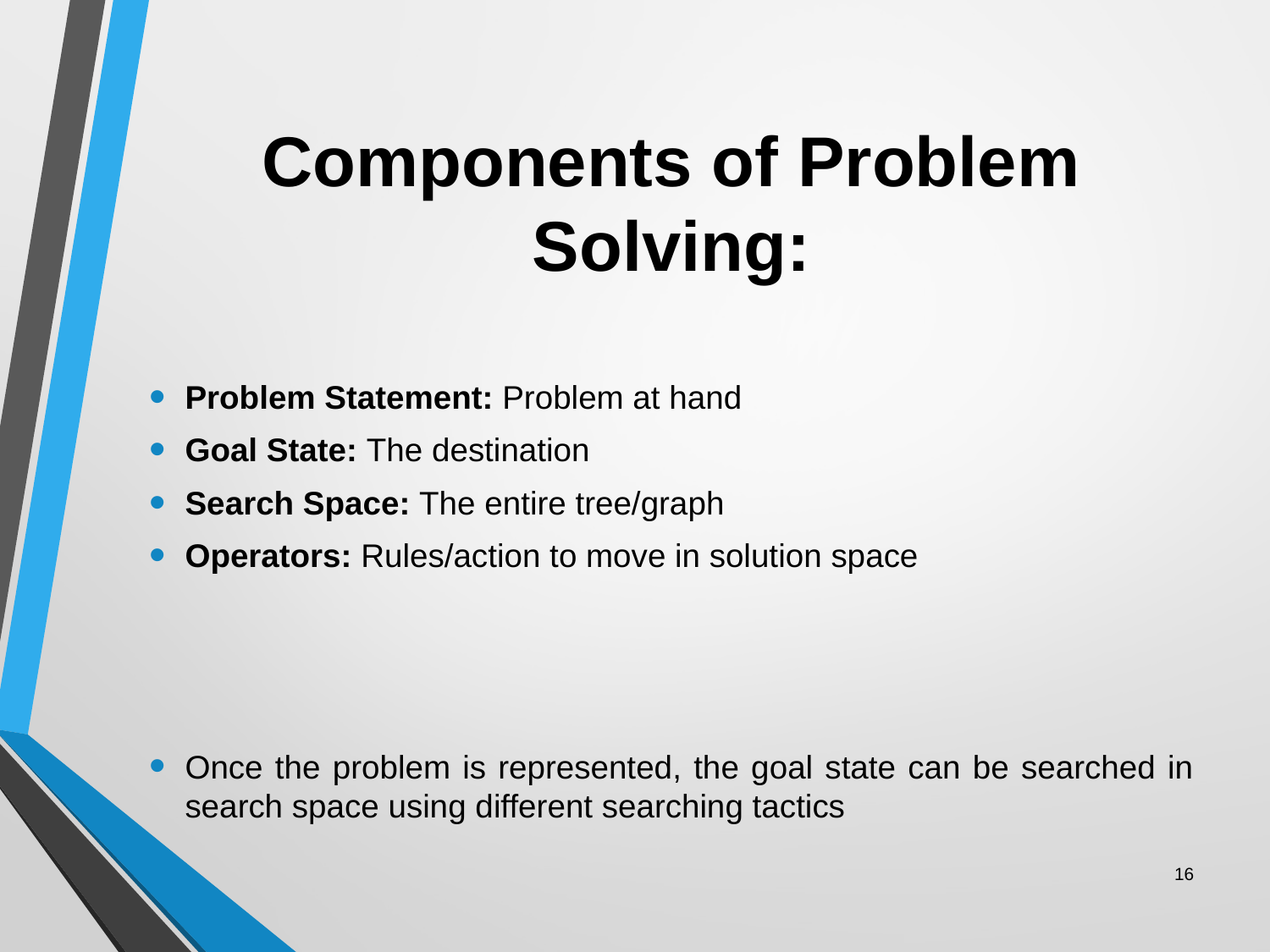

# Components of Problem Solving:
Problem Statement: Problem at hand
Goal State: The destination
Search Space: The entire tree/graph
Operators: Rules/action to move in solution space

Once the problem is represented, the goal state can be searched in search space using different searching tactics

16